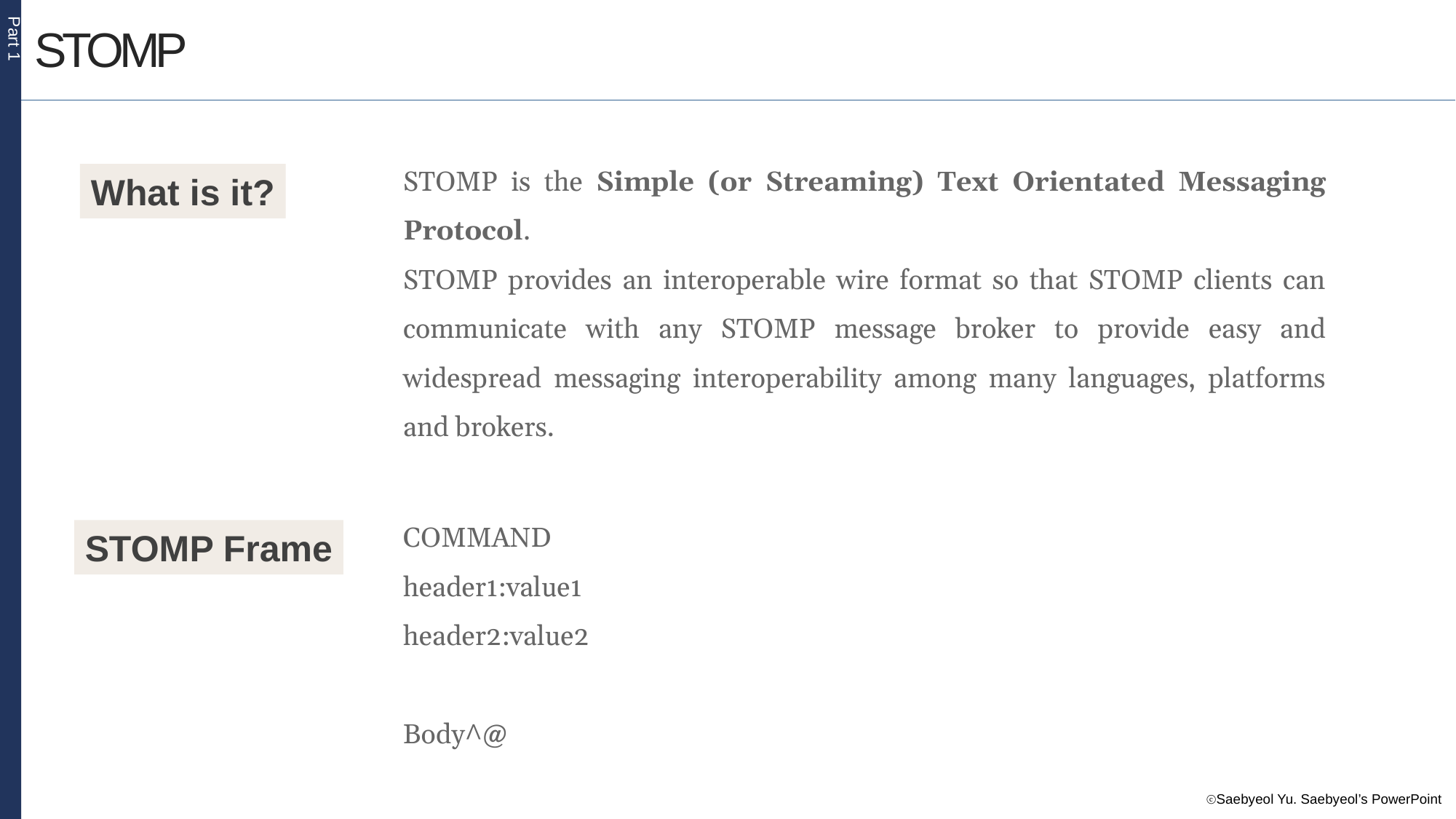

Part 1
STOMP
STOMP is the Simple (or Streaming) Text Orientated Messaging Protocol.
STOMP provides an interoperable wire format so that STOMP clients can communicate with any STOMP message broker to provide easy and widespread messaging interoperability among many languages, platforms and brokers.
What is it?
COMMAND
header1:value1
header2:value2

Body^@
STOMP Frame